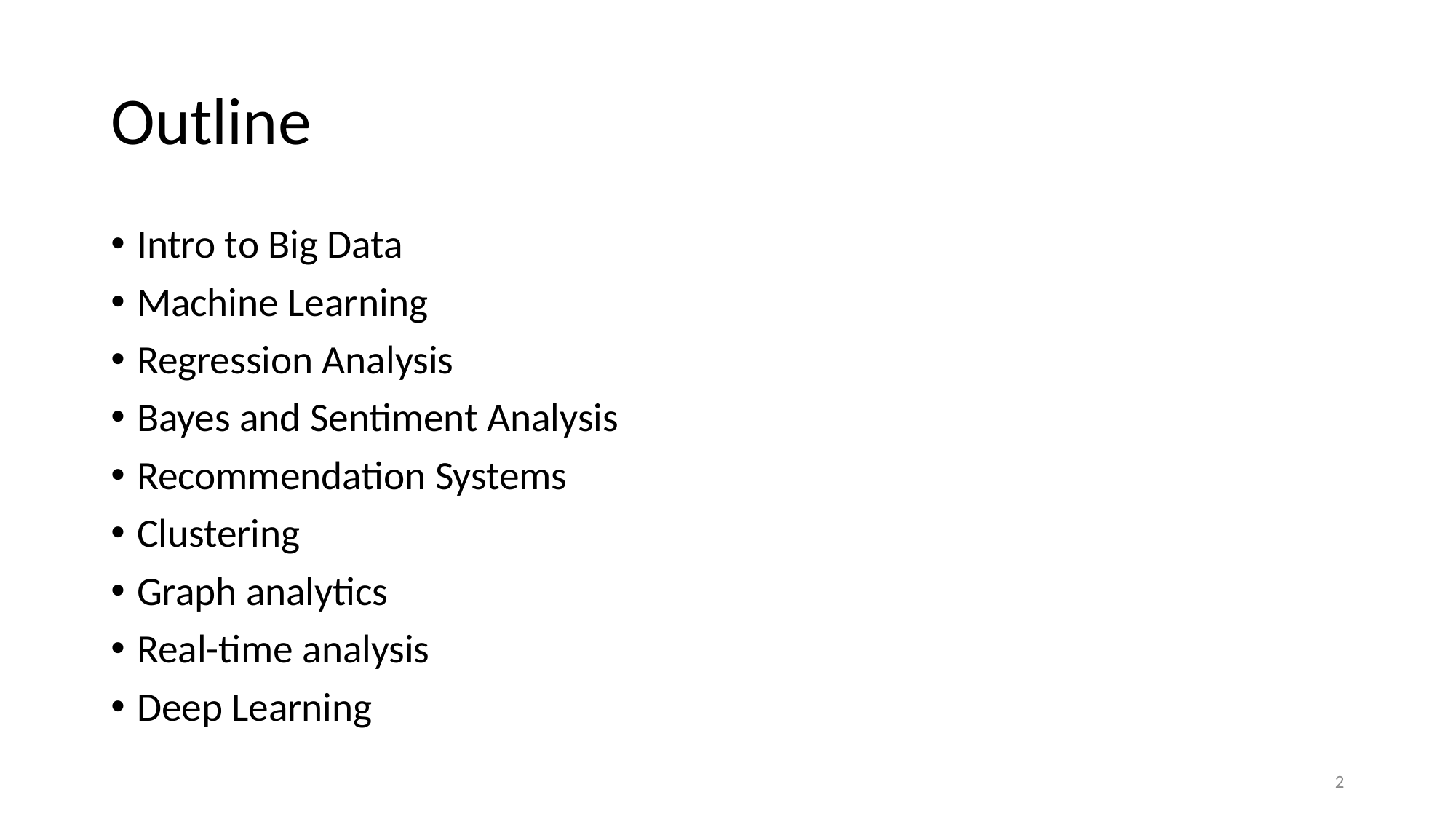

# Outline
Intro to Big Data
Machine Learning
Regression Analysis
Bayes and Sentiment Analysis
Recommendation Systems
Clustering
Graph analytics
Real-time analysis
Deep Learning

2